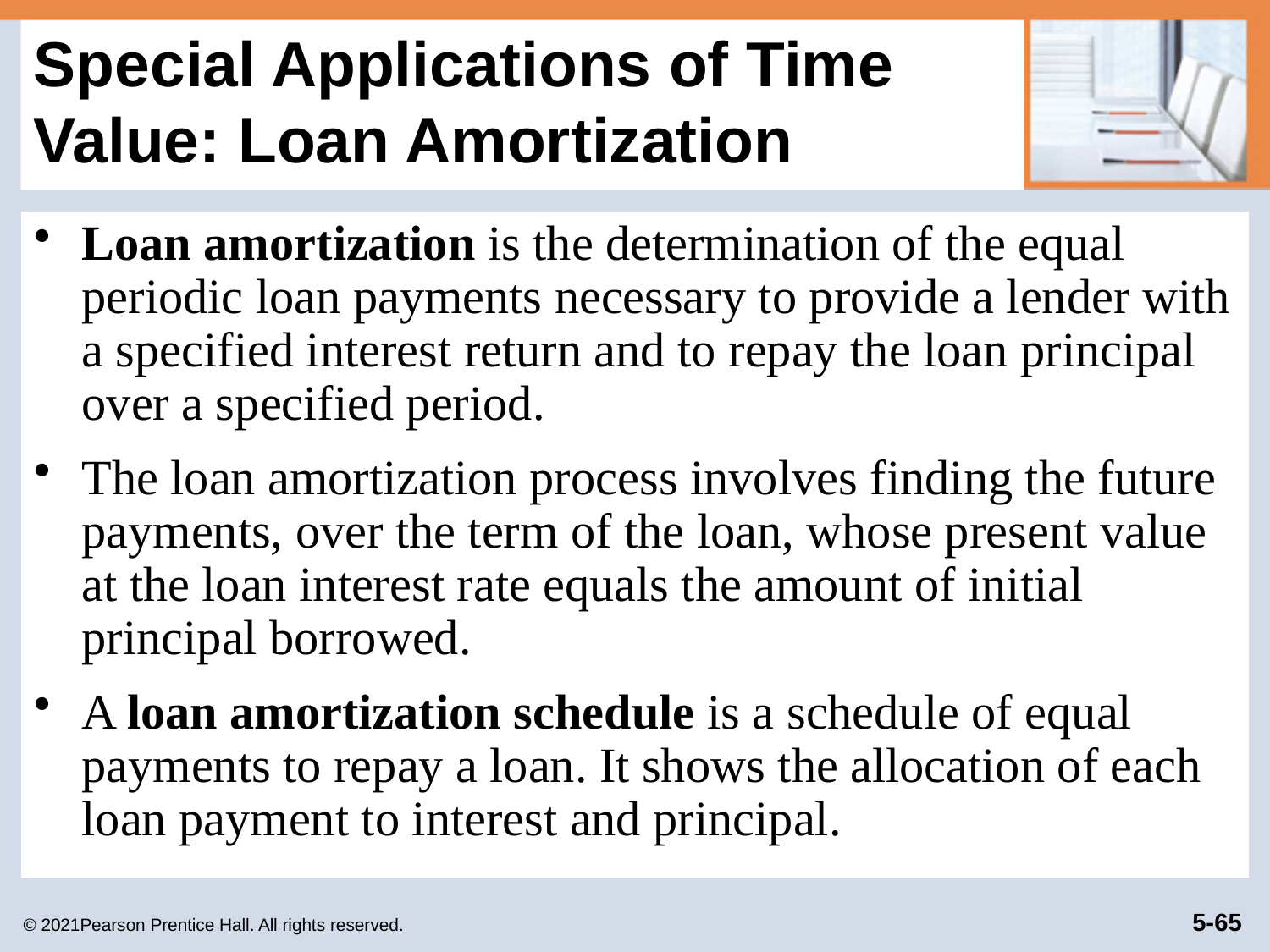

© 2021Pearson Prentice Hall. All rights reserved.
# Special Applications of Time Value: Loan Amortization
Loan amortization is the determination of the equal periodic loan payments necessary to provide a lender with a specified interest return and to repay the loan principal over a specified period.
The loan amortization process involves finding the future payments, over the term of the loan, whose present value at the loan interest rate equals the amount of initial principal borrowed.
A loan amortization schedule is a schedule of equal payments to repay a loan. It shows the allocation of each loan payment to interest and principal.
5-65